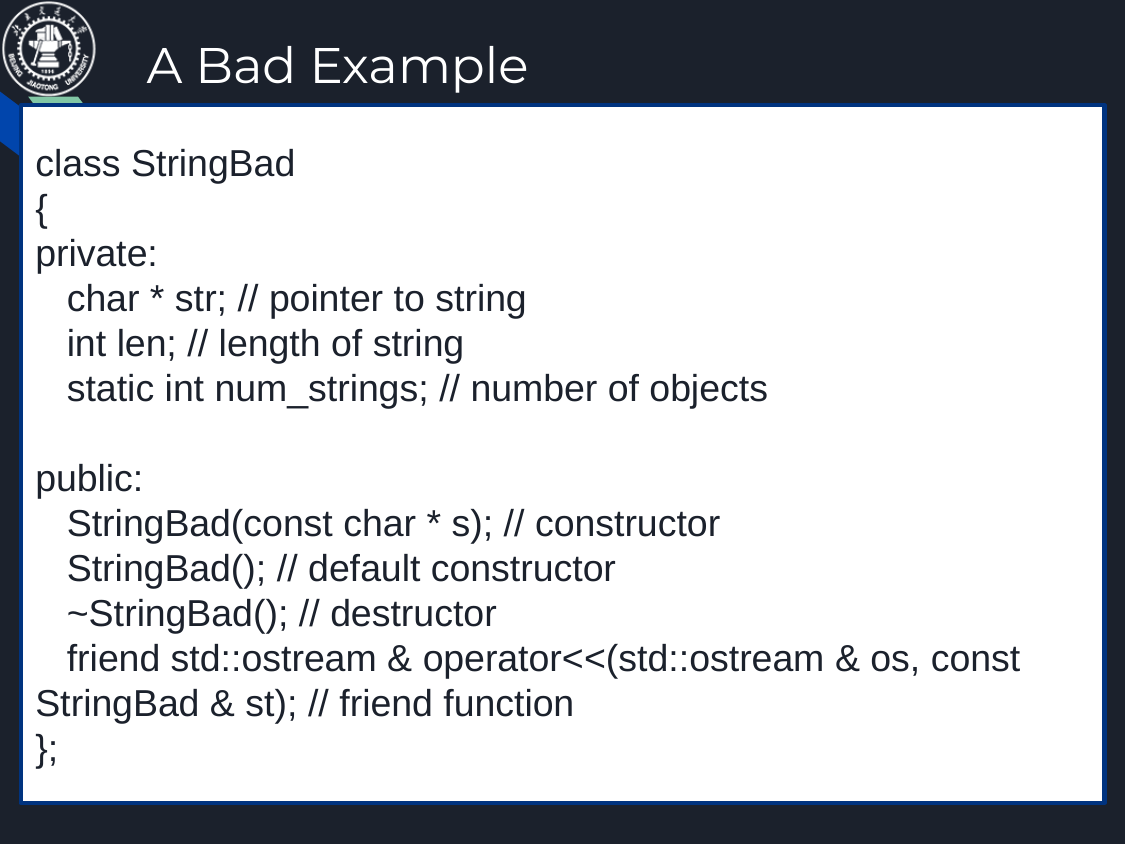

# A Bad Example
class StringBad
{
private:
   char * str; // pointer to string
   int len; // length of string
   static int num_strings; // number of objects

public:
   StringBad(const char * s); // constructor
   StringBad(); // default constructor
   ~StringBad(); // destructor
   friend std::ostream & operator<<(std::ostream & os, const StringBad & st); // friend function
};